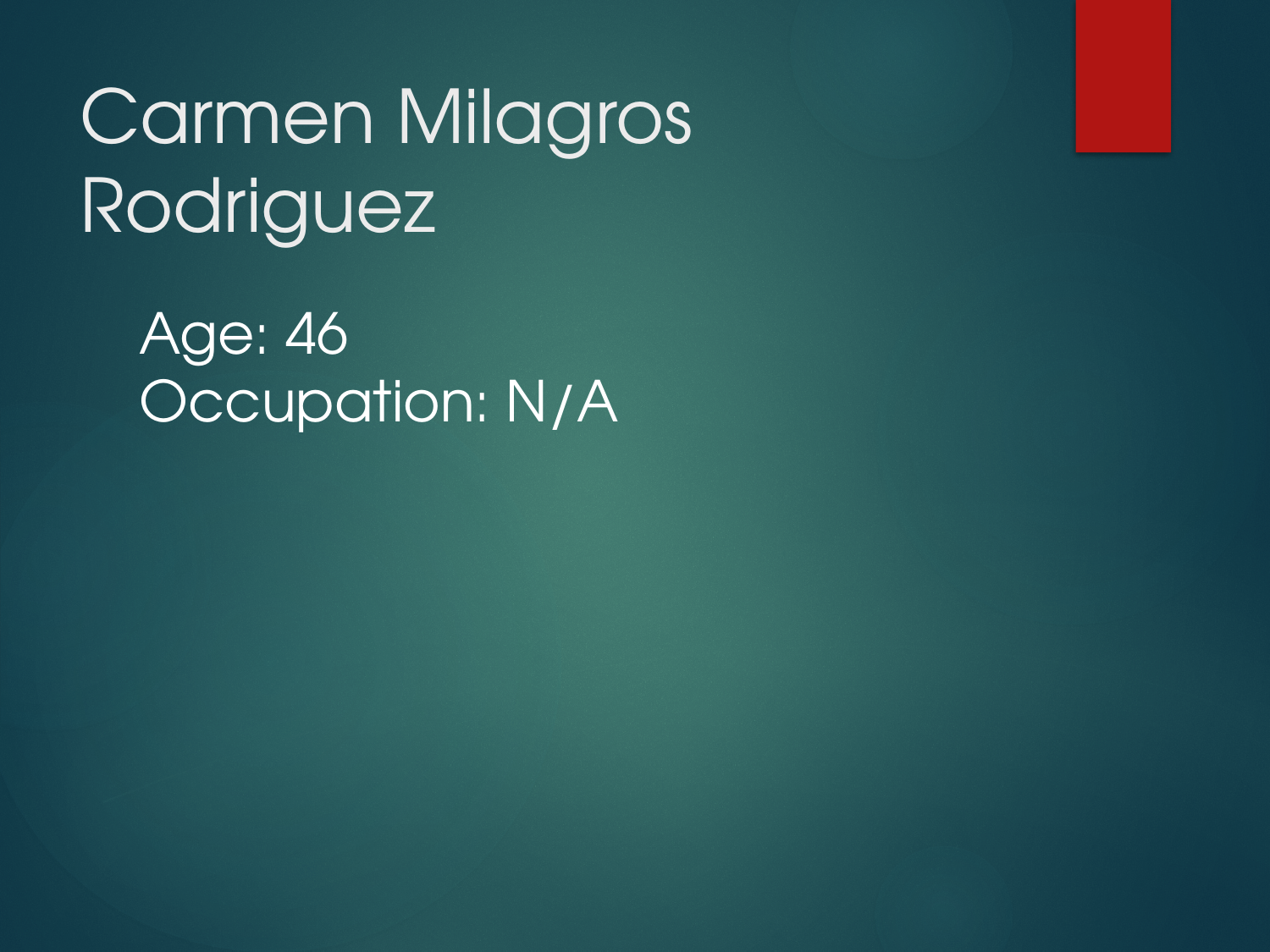

# Carmen Milagros Rodriguez

Age: 46
Occupation: N/A